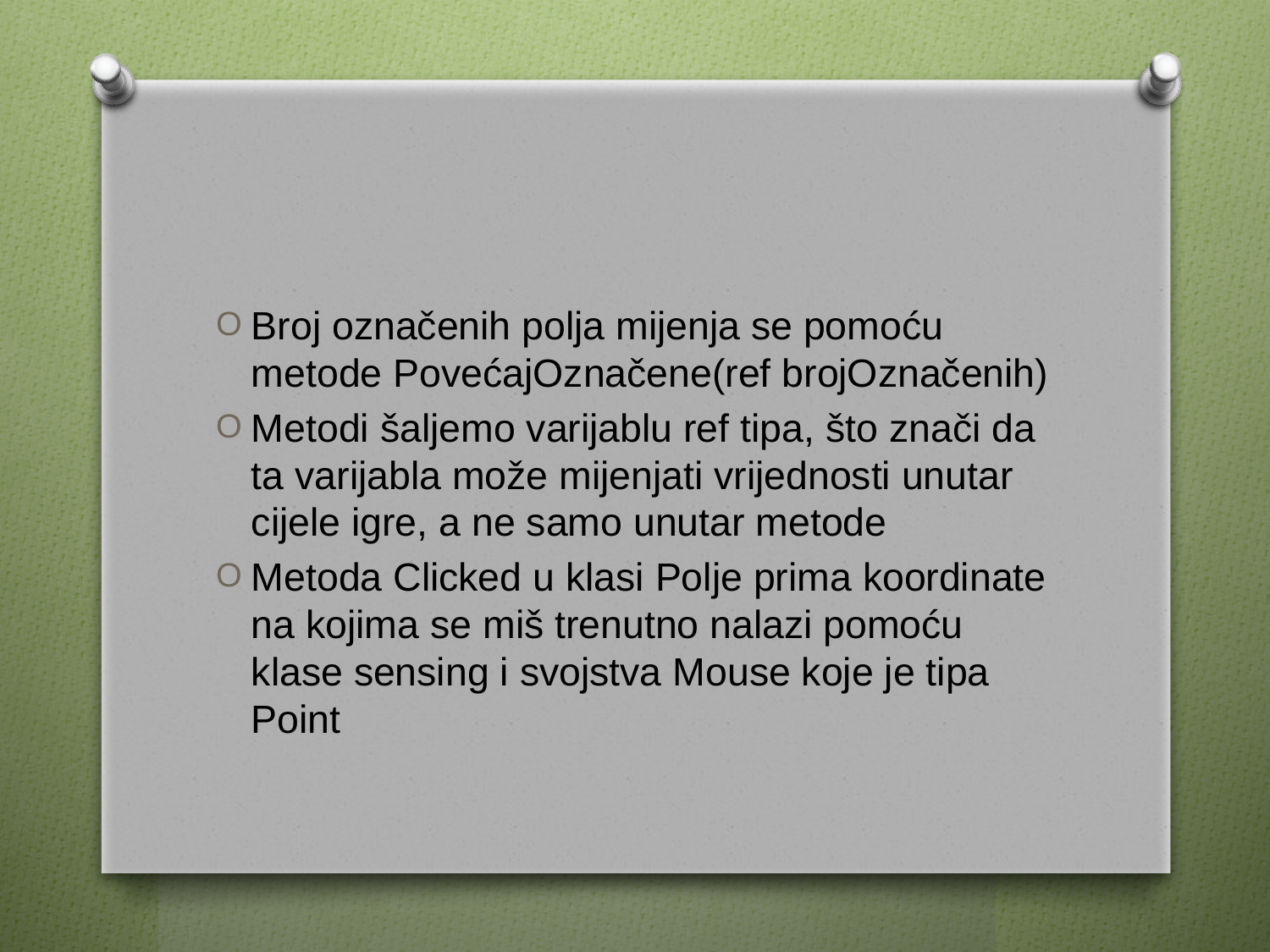

#
Broj označenih polja mijenja se pomoću metode PovećajOznačene(ref brojOznačenih)
Metodi šaljemo varijablu ref tipa, što znači da ta varijabla može mijenjati vrijednosti unutar cijele igre, a ne samo unutar metode
Metoda Clicked u klasi Polje prima koordinate na kojima se miš trenutno nalazi pomoću klase sensing i svojstva Mouse koje je tipa Point